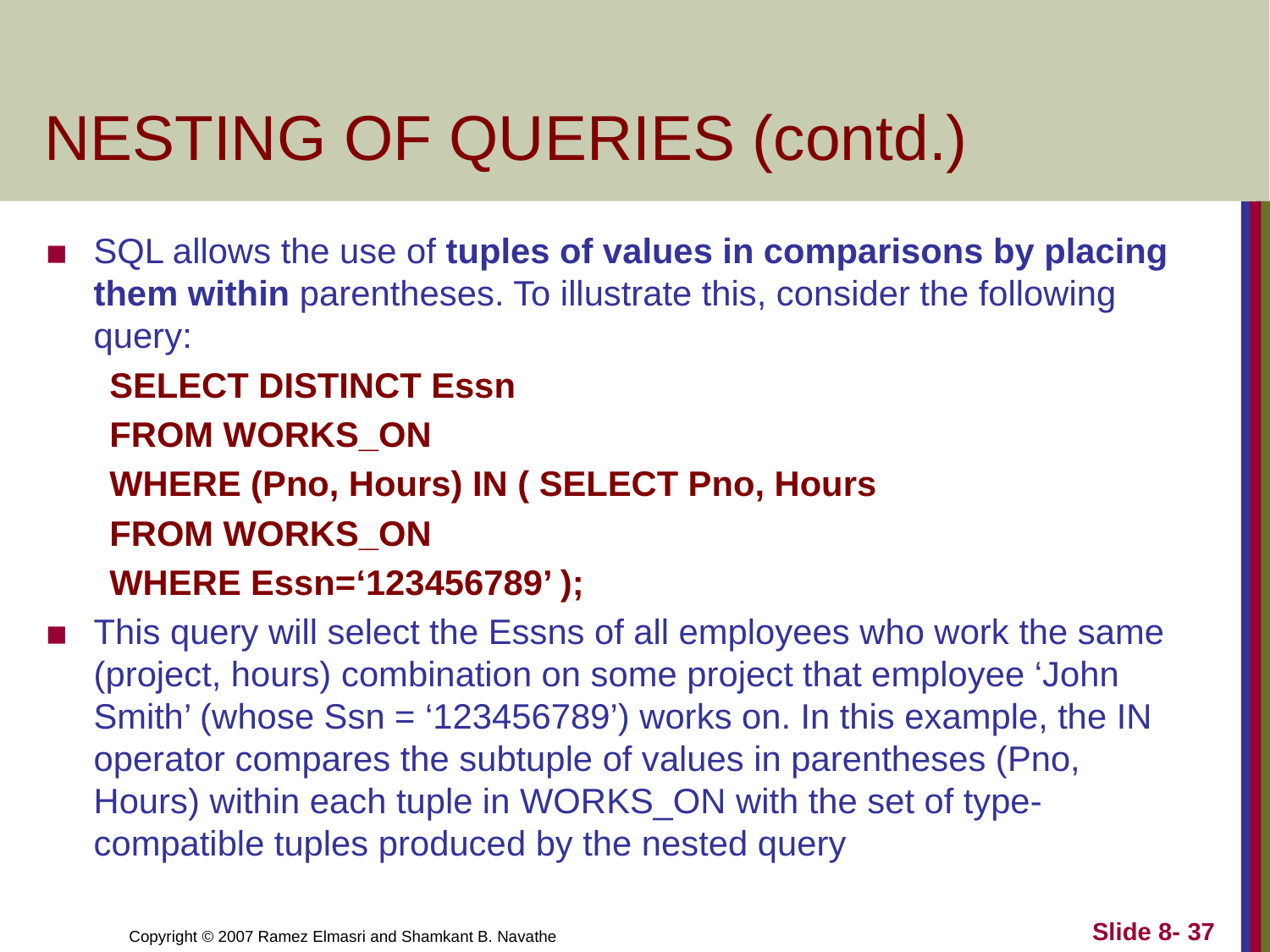

# NESTING OF QUERIES (contd.)
SQL allows the use of tuples of values in comparisons by placing them within parentheses. To illustrate this, consider the following query:
SELECT DISTINCT Essn
FROM WORKS_ON
WHERE (Pno, Hours) IN ( SELECT Pno, Hours
FROM WORKS_ON
WHERE Essn=‘123456789’ );
This query will select the Essns of all employees who work the same (project, hours) combination on some project that employee ‘John Smith’ (whose Ssn = ‘123456789’) works on. In this example, the IN operator compares the subtuple of values in parentheses (Pno, Hours) within each tuple in WORKS_ON with the set of type-compatible tuples produced by the nested query
Slide 8- 37